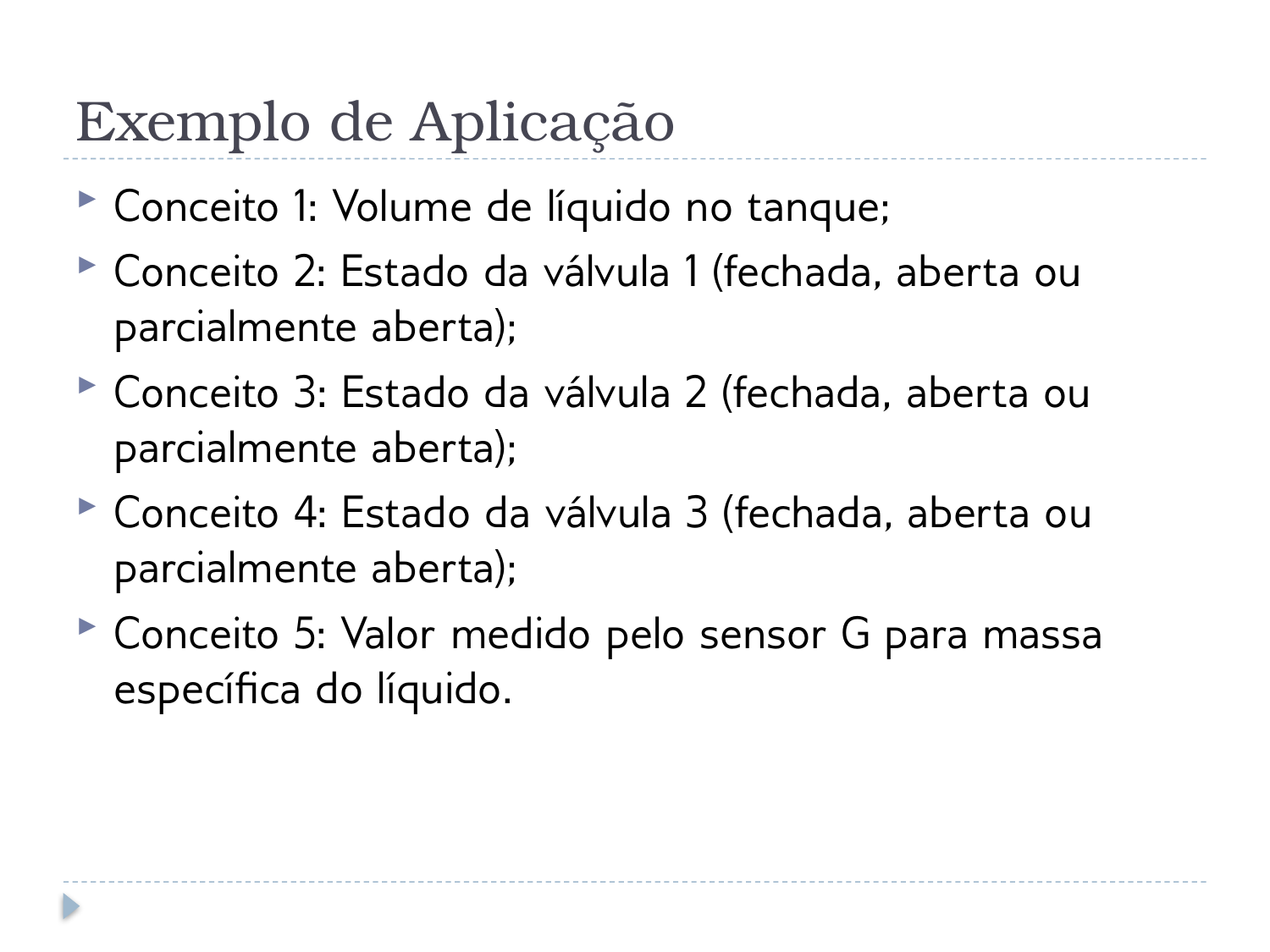

# Exemplo de Aplicação
Conceito 1: Volume de líquido no tanque;
Conceito 2: Estado da válvula 1 (fechada, aberta ou parcialmente aberta);
Conceito 3: Estado da válvula 2 (fechada, aberta ou parcialmente aberta);
Conceito 4: Estado da válvula 3 (fechada, aberta ou parcialmente aberta);
Conceito 5: Valor medido pelo sensor G para massa específica do líquido.